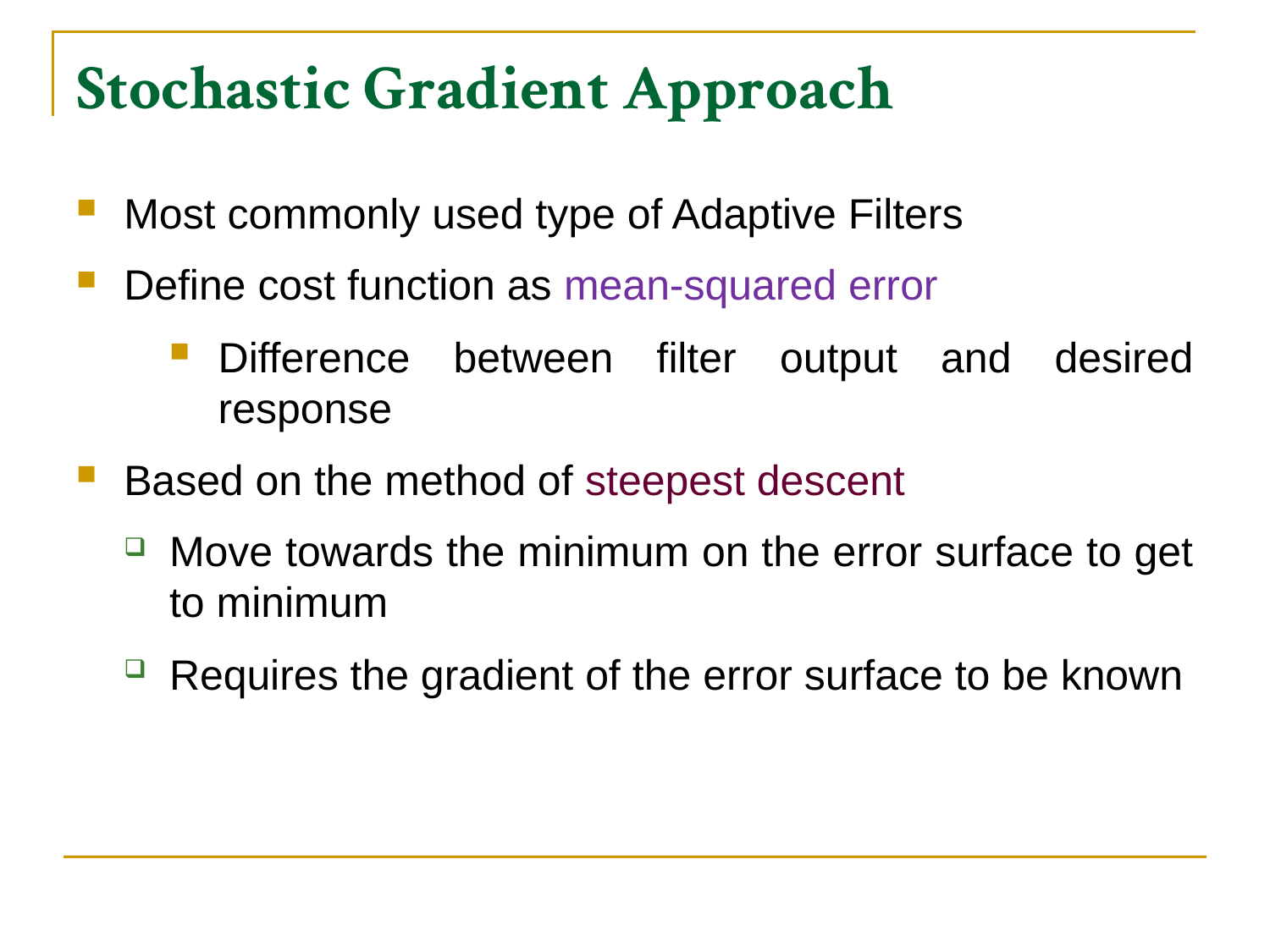

# Stochastic Gradient Approach
Most commonly used type of Adaptive Filters
Define cost function as mean-squared error
Difference between filter output and desired response
Based on the method of steepest descent
Move towards the minimum on the error surface to get to minimum
Requires the gradient of the error surface to be known